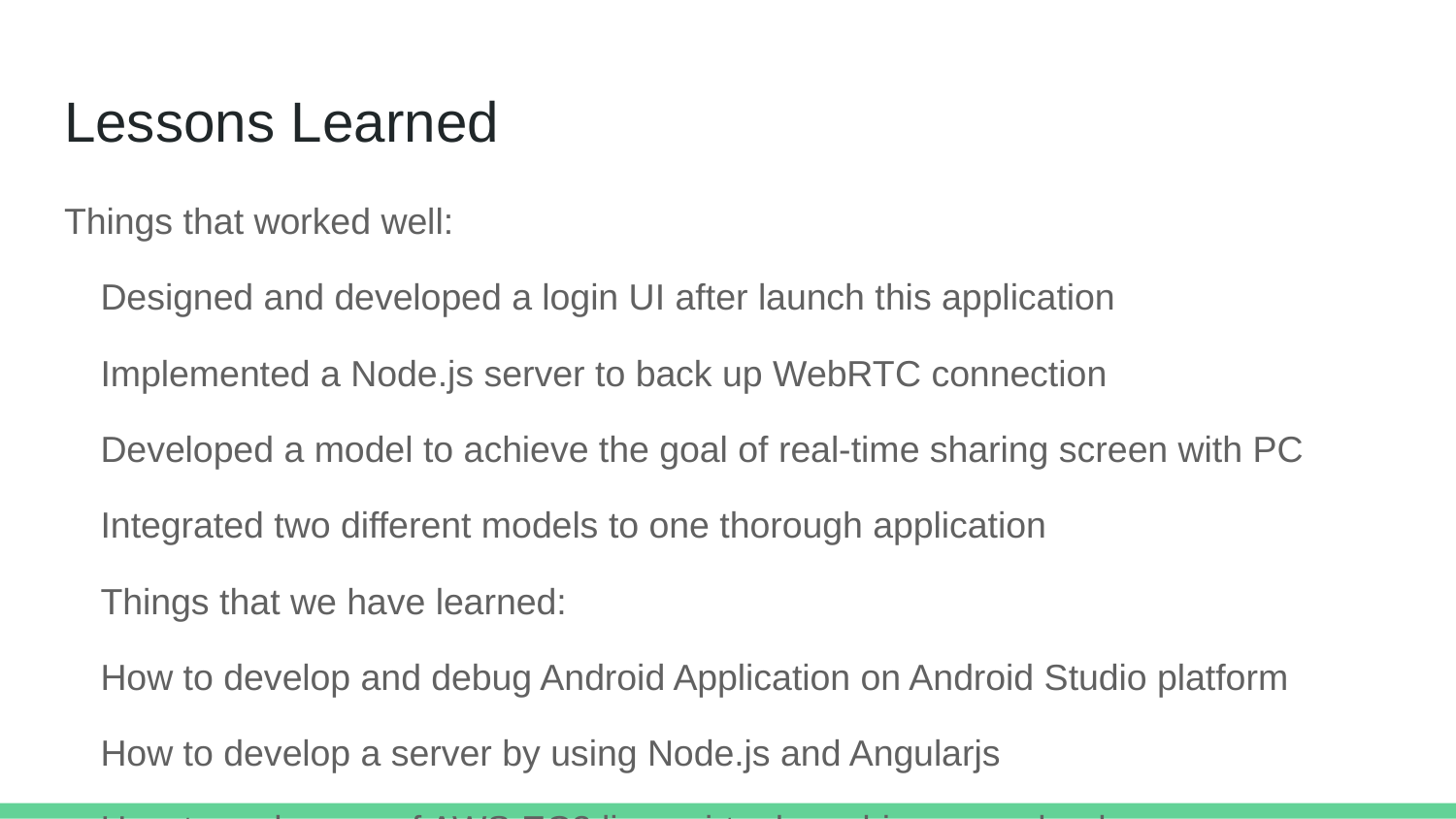

# Lessons Learned
Things that worked well:
Designed and developed a login UI after launch this application
Implemented a Node.js server to back up WebRTC connection
Developed a model to achieve the goal of real-time sharing screen with PC
Integrated two different models to one thorough application
Things that we have learned:
How to develop and debug Android Application on Android Studio platform
How to develop a server by using Node.js and Angularjs
How to make use of AWS EC2 linux virtual machine as a cloud server
How to use AWS Device Farm and Monkey tests to test our application and make improvements with analysis of results